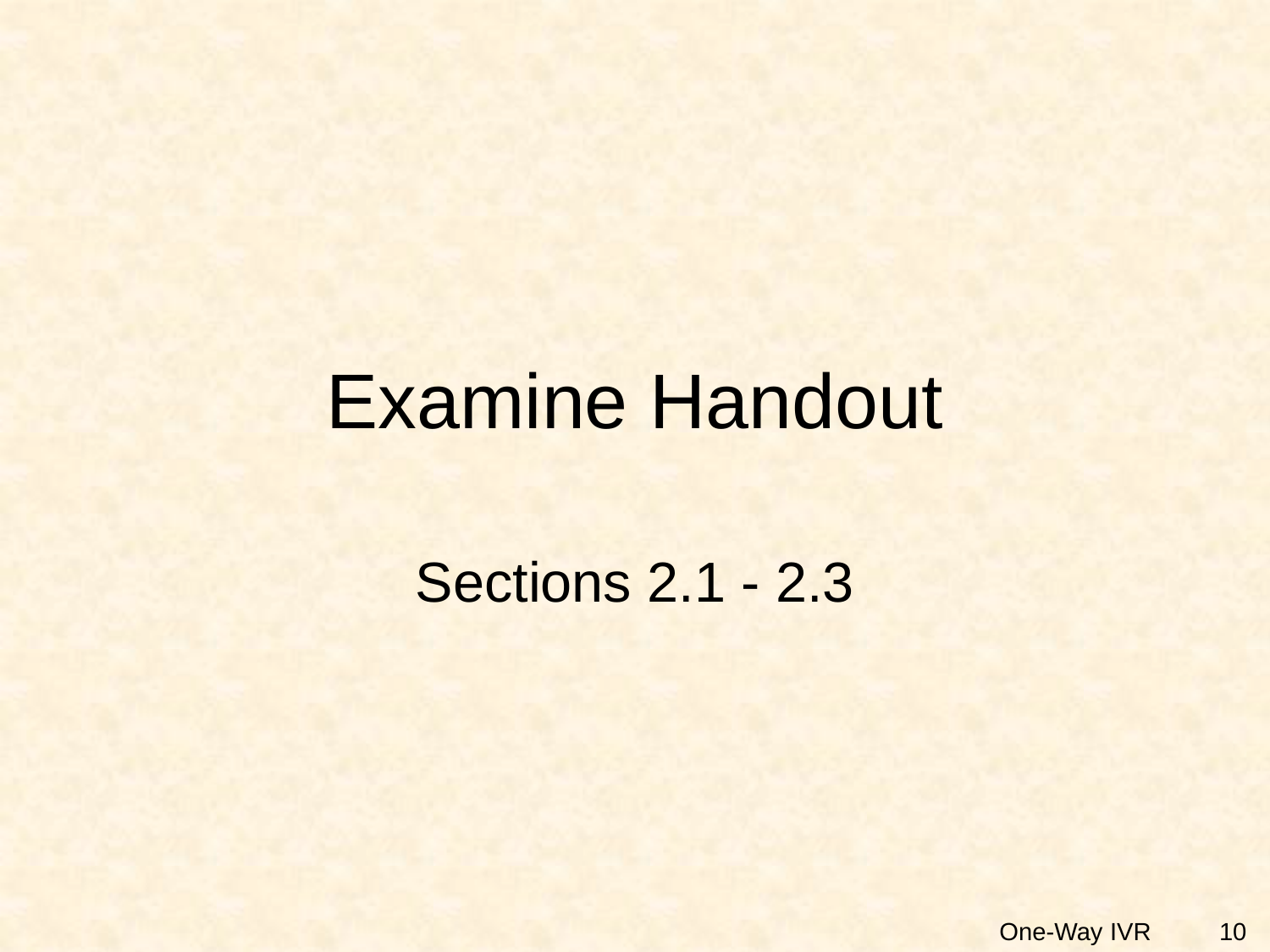

# Examine Handout
Sections 2.1 - 2.3
10
One-Way IVR